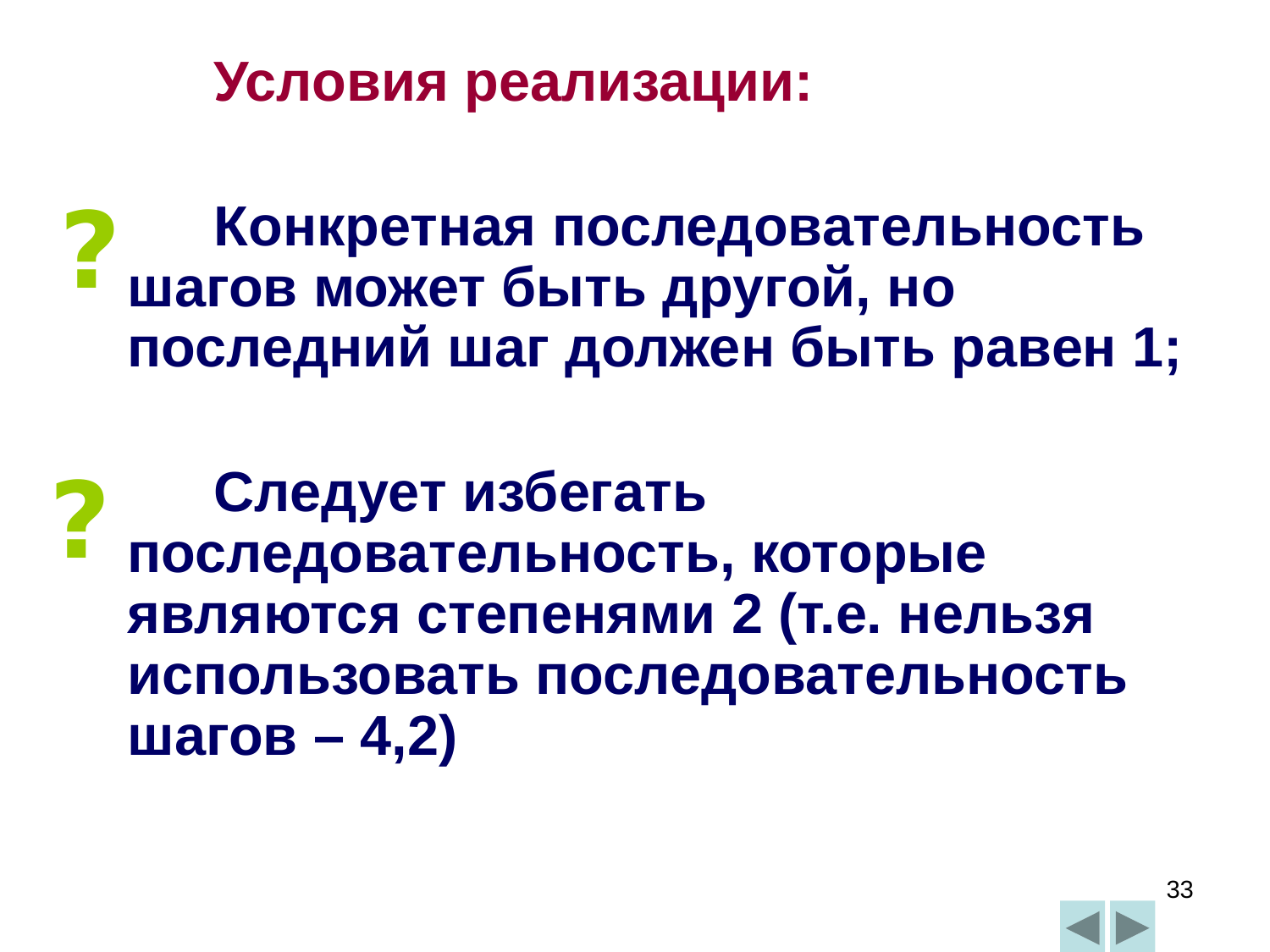

Условия реализации:

Конкретная последовательность шагов может быть другой, но последний шаг должен быть равен 1;

Следует избегать последовательность, которые являются степенями 2 (т.е. нельзя использовать последовательность шагов – 4,2)
?
?
33